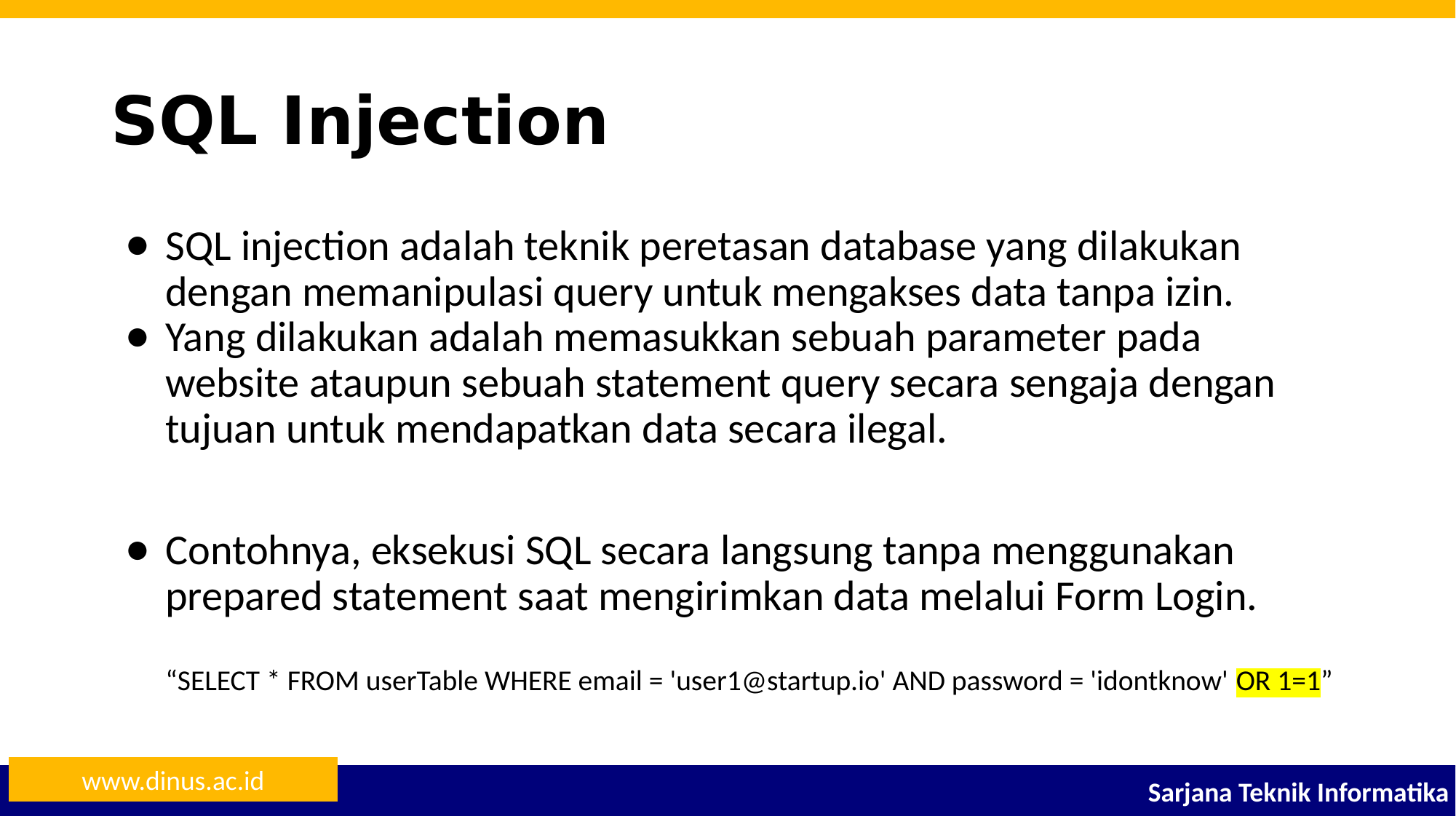

# SQL Injection
SQL injection adalah teknik peretasan database yang dilakukan dengan memanipulasi query untuk mengakses data tanpa izin.
Yang dilakukan adalah memasukkan sebuah parameter pada website ataupun sebuah statement query secara sengaja dengan tujuan untuk mendapatkan data secara ilegal.

Contohnya, eksekusi SQL secara langsung tanpa menggunakan prepared statement saat mengirimkan data melalui Form Login.
“SELECT * FROM userTable WHERE email = 'user1@startup.io' AND password = 'idontknow' OR 1=1”